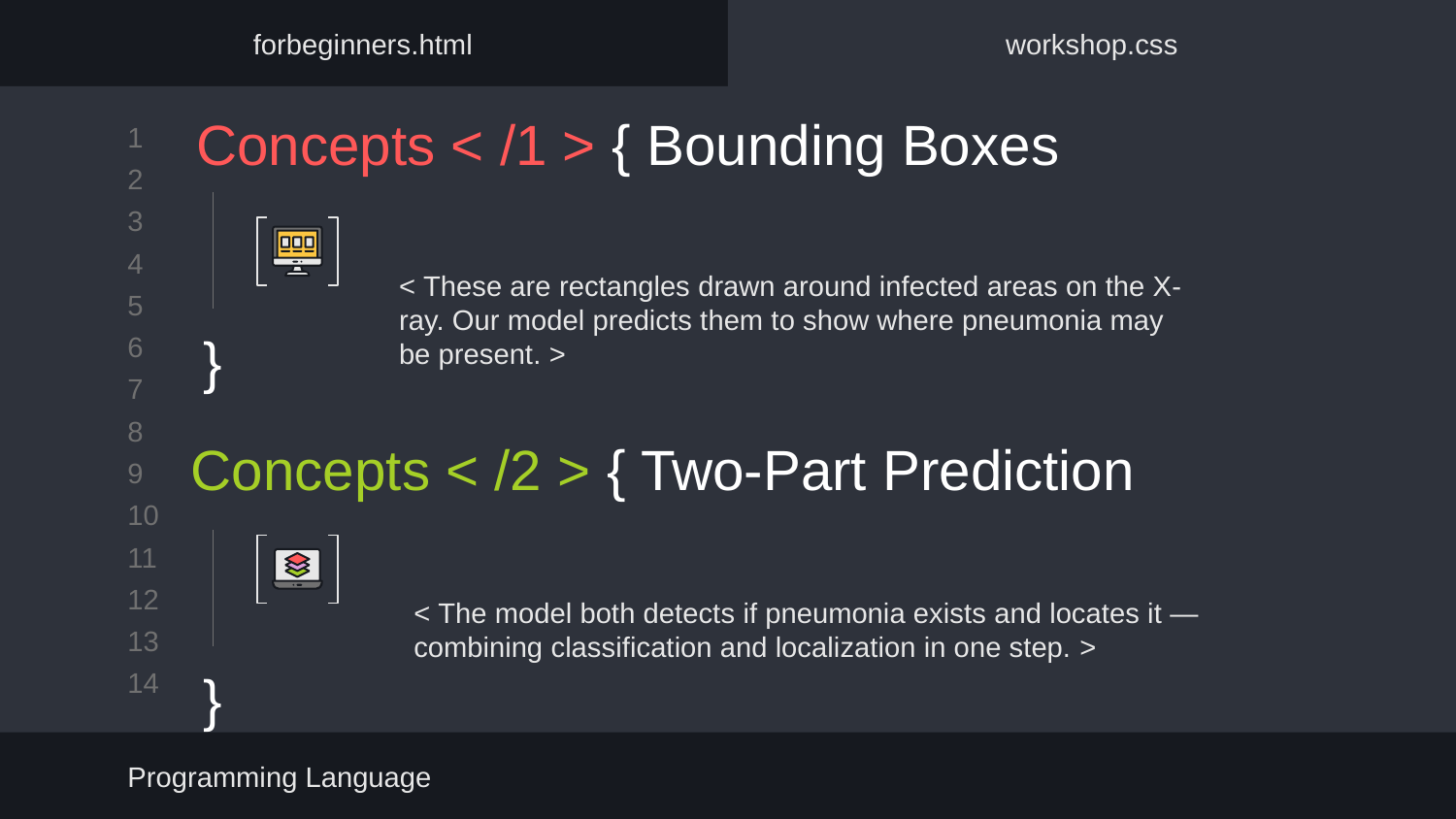

forbeginners.html
workshop.css
# Concepts < /1 > { Bounding Boxes
}

< These are rectangles drawn around infected areas on the X-ray. Our model predicts them to show where pneumonia may be present. >
Concepts < /2 > { Two-Part Prediction
}

< The model both detects if pneumonia exists and locates it — combining classification and localization in one step. >

Programming Language